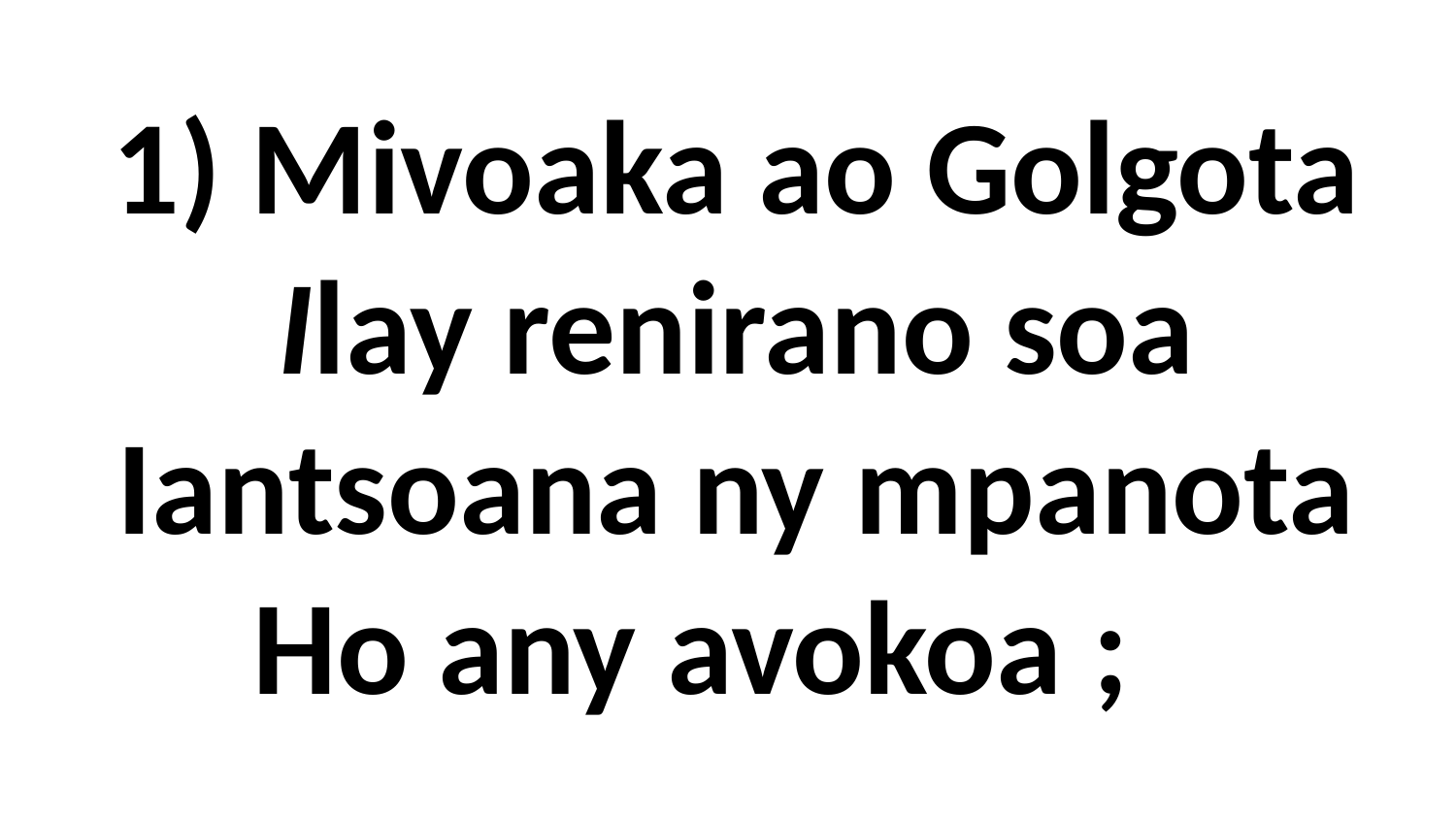

# 1) Mivoaka ao Golgota Ilay renirano soa Iantsoana ny mpanota Ho any avokoa ;